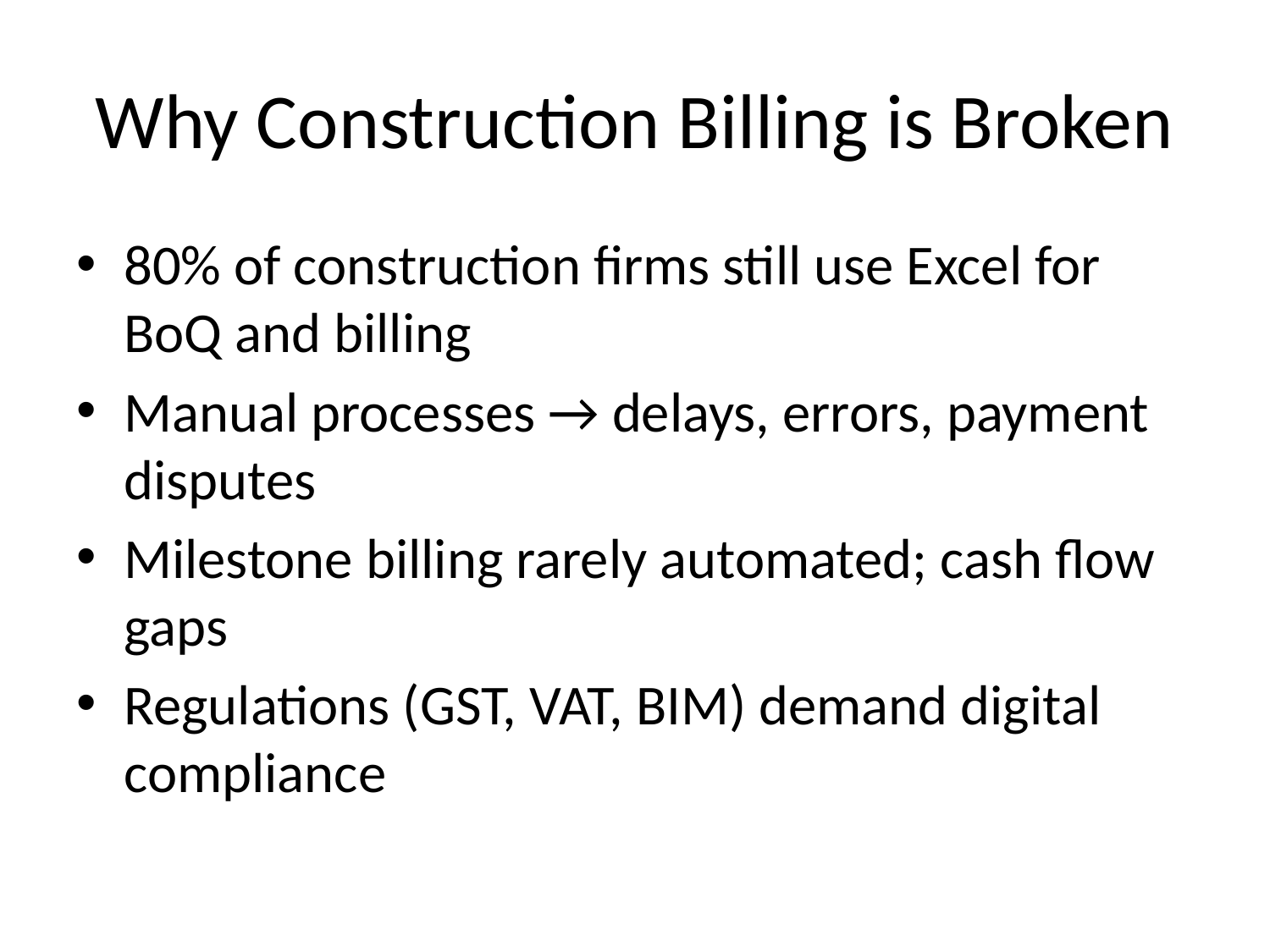

# Why Construction Billing is Broken
80% of construction firms still use Excel for BoQ and billing
Manual processes → delays, errors, payment disputes
Milestone billing rarely automated; cash flow gaps
Regulations (GST, VAT, BIM) demand digital compliance